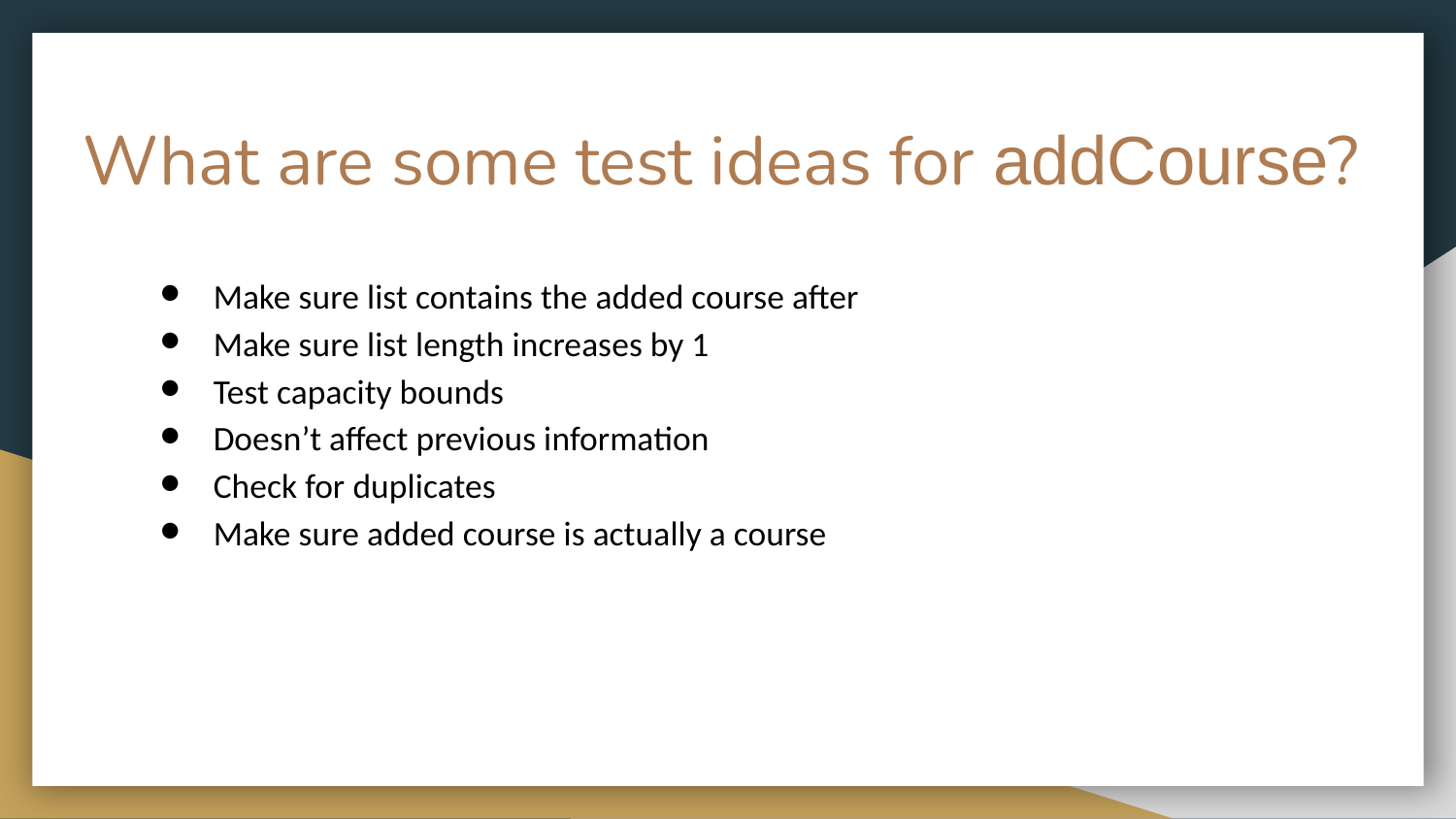

# What are some test ideas for addCourse?
Make sure list contains the added course after
Make sure list length increases by 1
Test capacity bounds
Doesn’t affect previous information
Check for duplicates
Make sure added course is actually a course